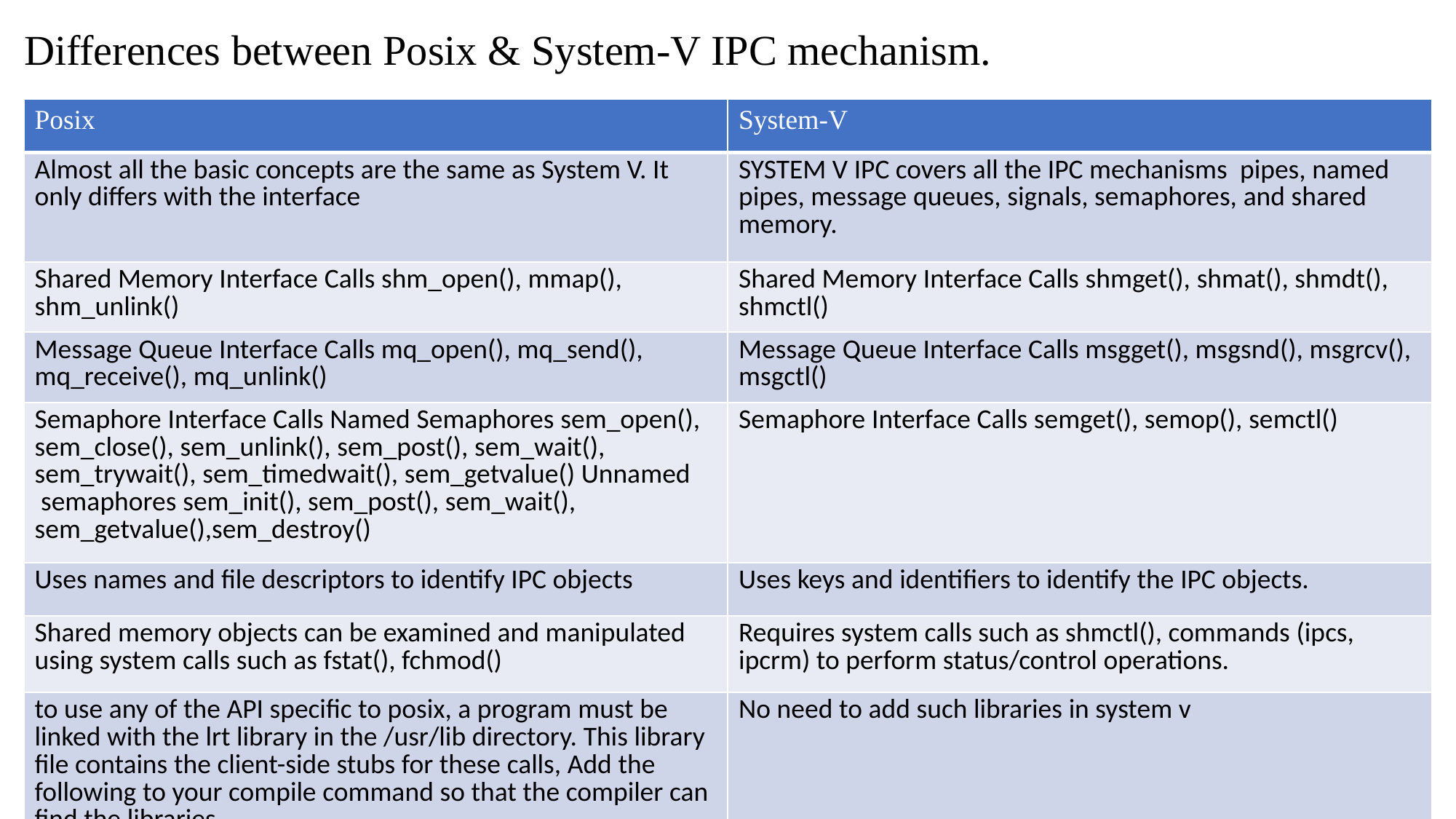

# Differences between Posix & System-V IPC mechanism.
| Posix | System-V |
| --- | --- |
| Almost all the basic concepts are the same as System V. It only differs with the interface | SYSTEM V IPC covers all the IPC mechanisms  pipes, named pipes, message queues, signals, semaphores, and shared memory. |
| Shared Memory Interface Calls shm\_open(), mmap(), shm\_unlink() | Shared Memory Interface Calls shmget(), shmat(), shmdt(), shmctl() |
| Message Queue Interface Calls mq\_open(), mq\_send(), mq\_receive(), mq\_unlink() | Message Queue Interface Calls msgget(), msgsnd(), msgrcv(), msgctl() |
| Semaphore Interface Calls Named Semaphores sem\_open(), sem\_close(), sem\_unlink(), sem\_post(), sem\_wait(), sem\_trywait(), sem\_timedwait(), sem\_getvalue() Unnamed  semaphores sem\_init(), sem\_post(), sem\_wait(), sem\_getvalue(),sem\_destroy() | Semaphore Interface Calls semget(), semop(), semctl() |
| Uses names and file descriptors to identify IPC objects | Uses keys and identifiers to identify the IPC objects. |
| Shared memory objects can be examined and manipulated using system calls such as fstat(), fchmod() | Requires system calls such as shmctl(), commands (ipcs, ipcrm) to perform status/control operations. |
| to use any of the API specific to posix, a program must be linked with the lrt library in the /usr/lib directory. This library file contains the client-side stubs for these calls, Add the following to your compile command so that the compiler can find the libraries | No need to add such libraries in system v |